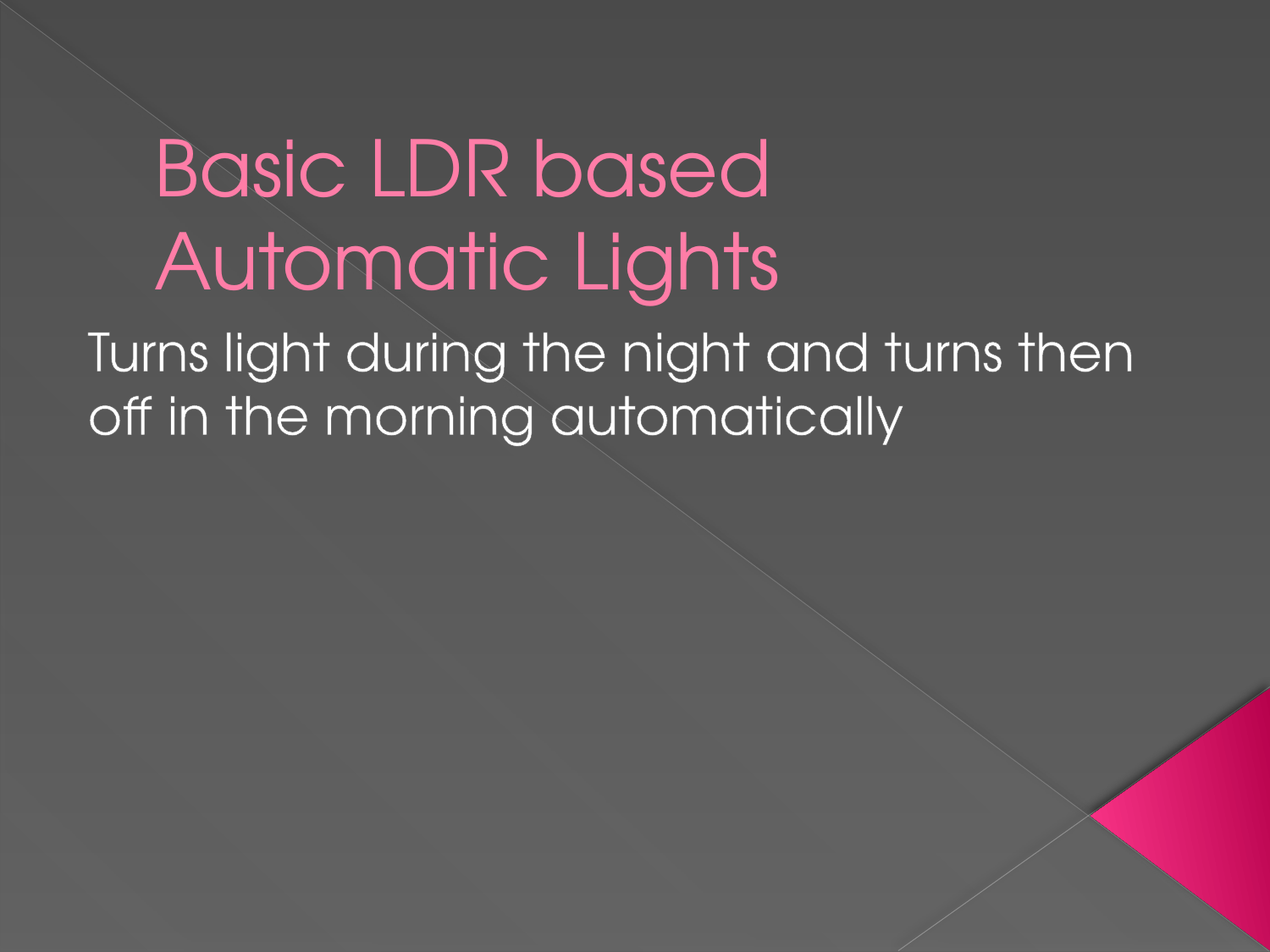

# Basic LDR based Automatic Lights
Turns light during the night and turns then off in the morning automatically